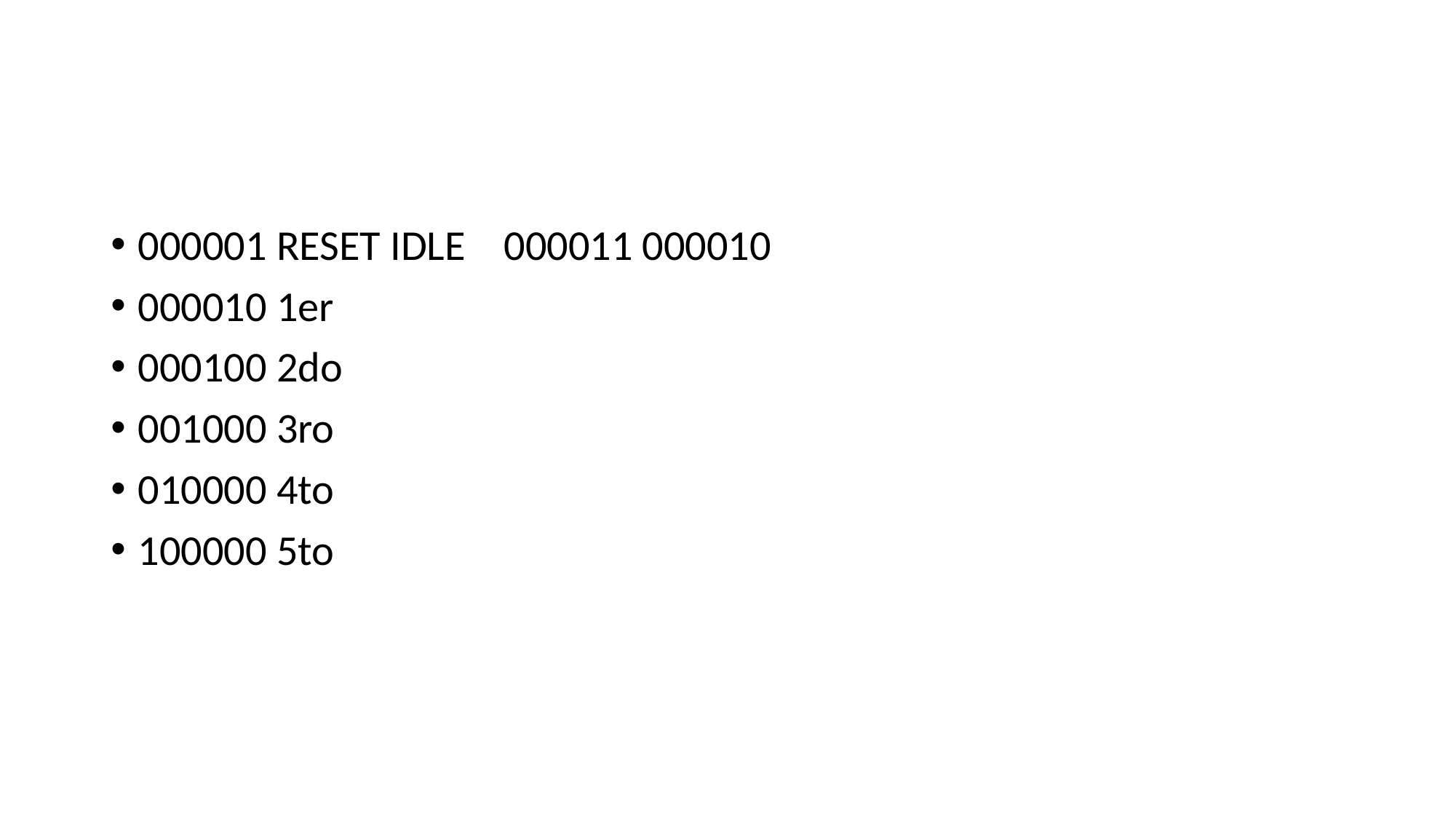

#
000001 RESET IDLE    000011 000010
000010 1er
000100 2do
001000 3ro
010000 4to
100000 5to